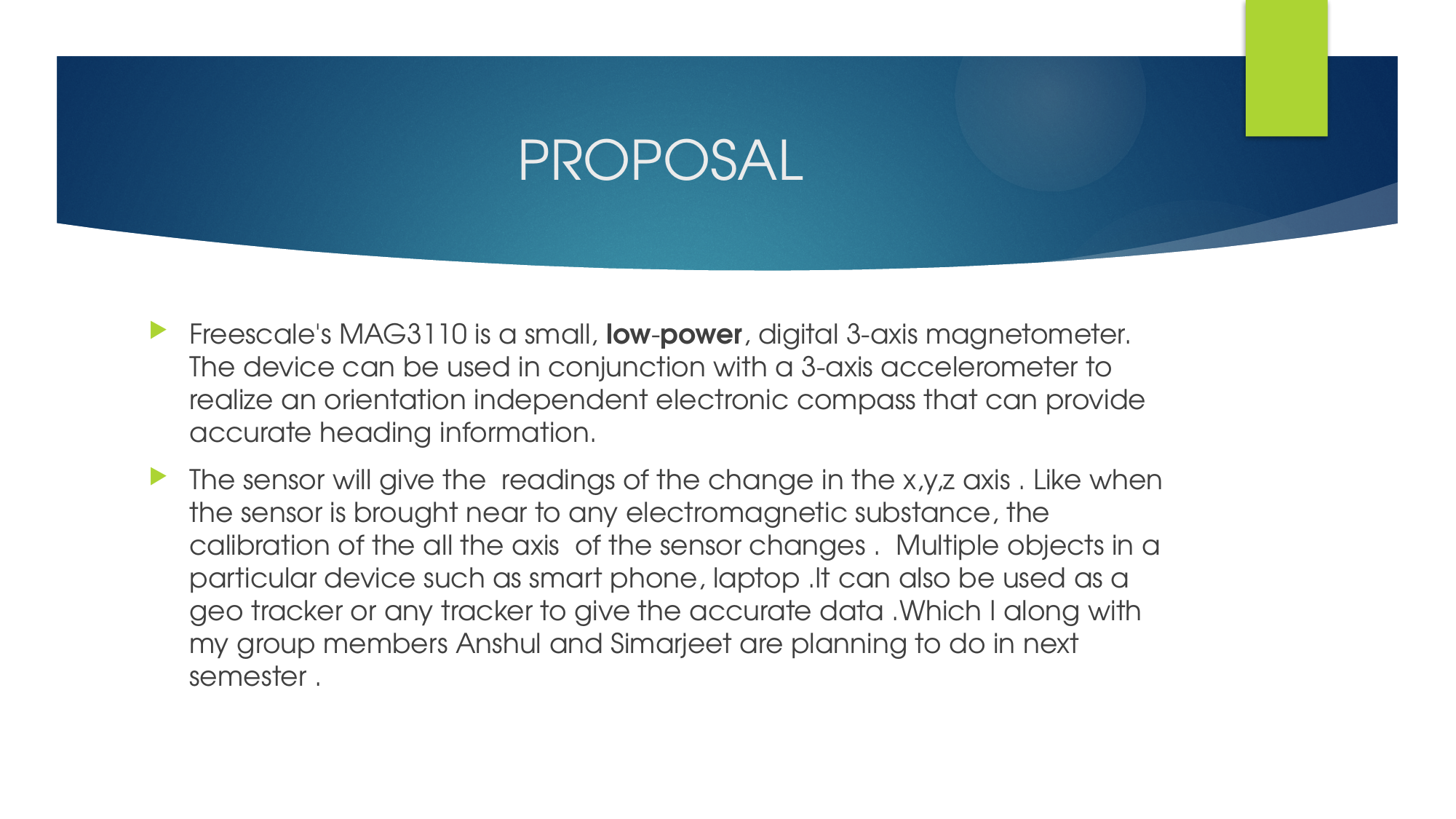

# PROPOSAL
Freescale's MAG3110 is a small, low-power, digital 3-axis magnetometer. The device can be used in conjunction with a 3-axis accelerometer to realize an orientation independent electronic compass that can provide accurate heading information.
The sensor will give the  readings of the change in the x,y,z axis . Like when the sensor is brought near to any electromagnetic substance, the calibration of the all the axis  of the sensor changes .  Multiple objects in a particular device such as smart phone, laptop .It can also be used as a geo tracker or any tracker to give the accurate data .Which I along with my group members Anshul and Simarjeet are planning to do in next semester .